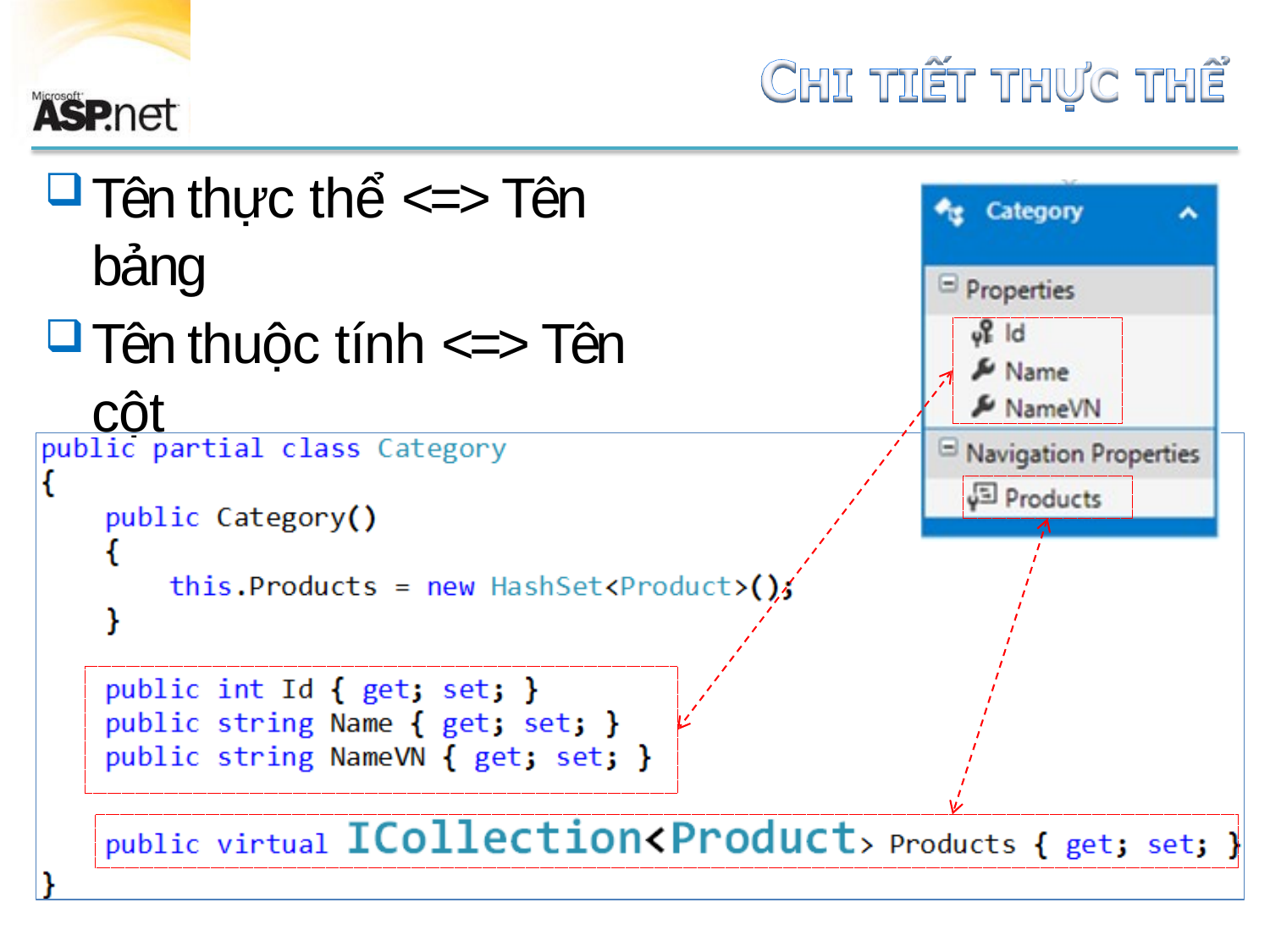

Tên thực thể <=> Tên bảng
Tên thuộc tính <=> Tên cột
Thực thể kết hợp 1-Nhiều